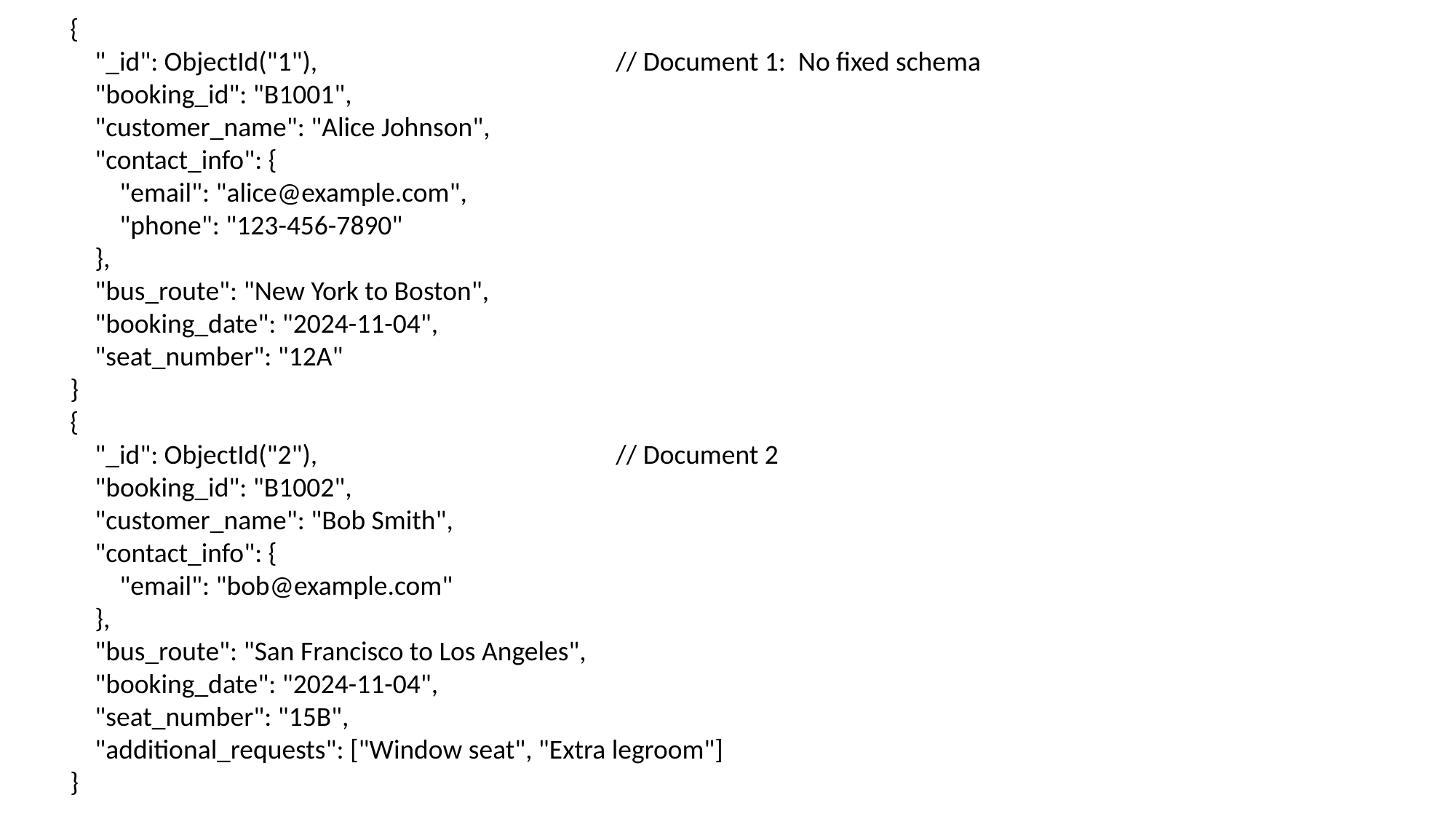

{
    "_id": ObjectId("1"),			// Document 1:  No fixed schema
    "booking_id": "B1001",
    "customer_name": "Alice Johnson",
    "contact_info": {
        "email": "alice@example.com",
        "phone": "123-456-7890"
    },
    "bus_route": "New York to Boston",
    "booking_date": "2024-11-04",
    "seat_number": "12A"
}
{
    "_id": ObjectId("2"),			// Document 2
    "booking_id": "B1002",
    "customer_name": "Bob Smith",
    "contact_info": {
        "email": "bob@example.com"
    },
    "bus_route": "San Francisco to Los Angeles",
    "booking_date": "2024-11-04",
    "seat_number": "15B",
    "additional_requests": ["Window seat", "Extra legroom"]
}